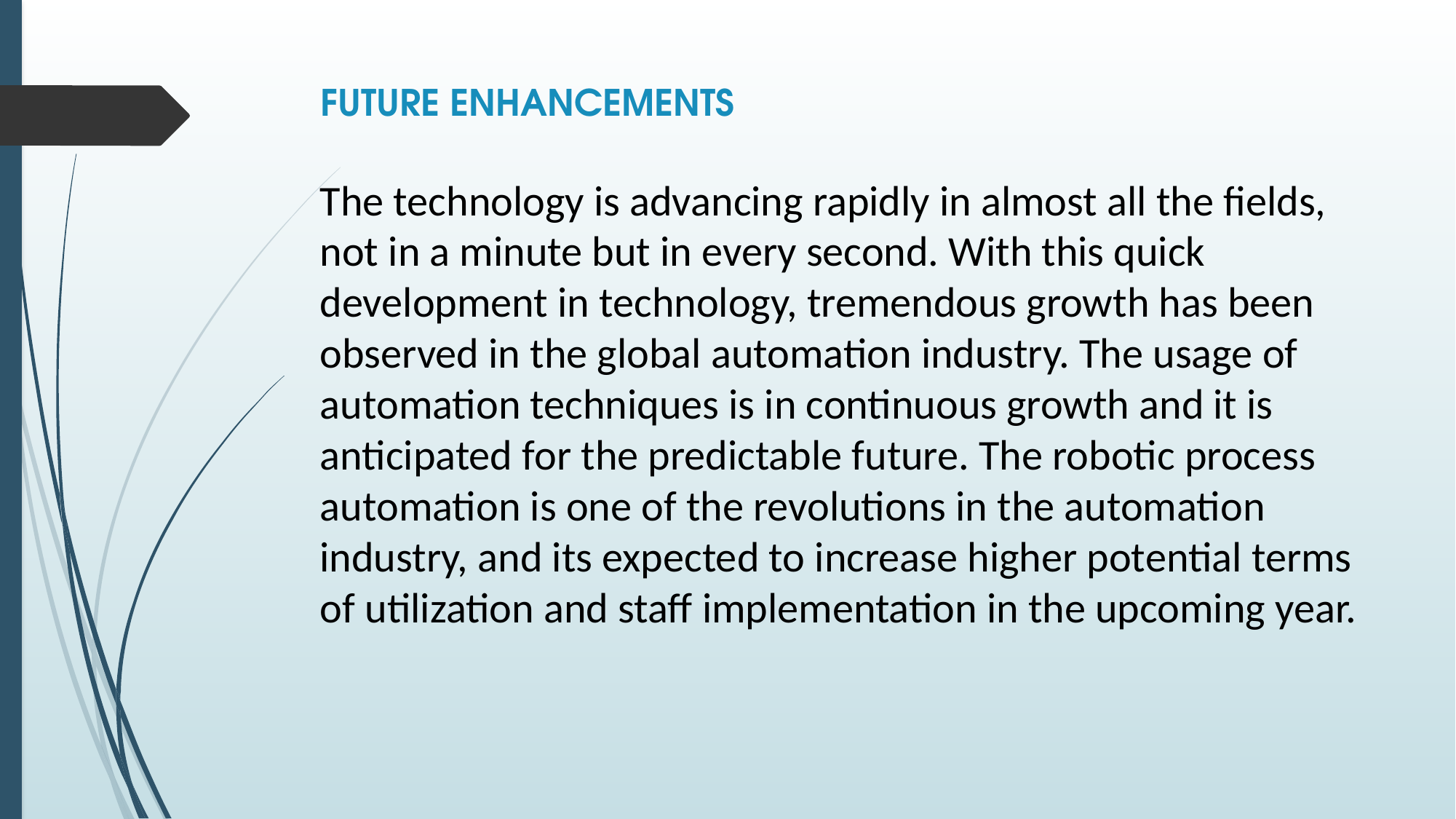

# FUTURE ENHANCEMENTS
The technology is advancing rapidly in almost all the fields, not in a minute but in every second. With this quick development in technology, tremendous growth has been observed in the global automation industry. The usage of automation techniques is in continuous growth and it is anticipated for the predictable future. The robotic process automation is one of the revolutions in the automation industry, and its expected to increase higher potential terms of utilization and staff implementation in the upcoming year.